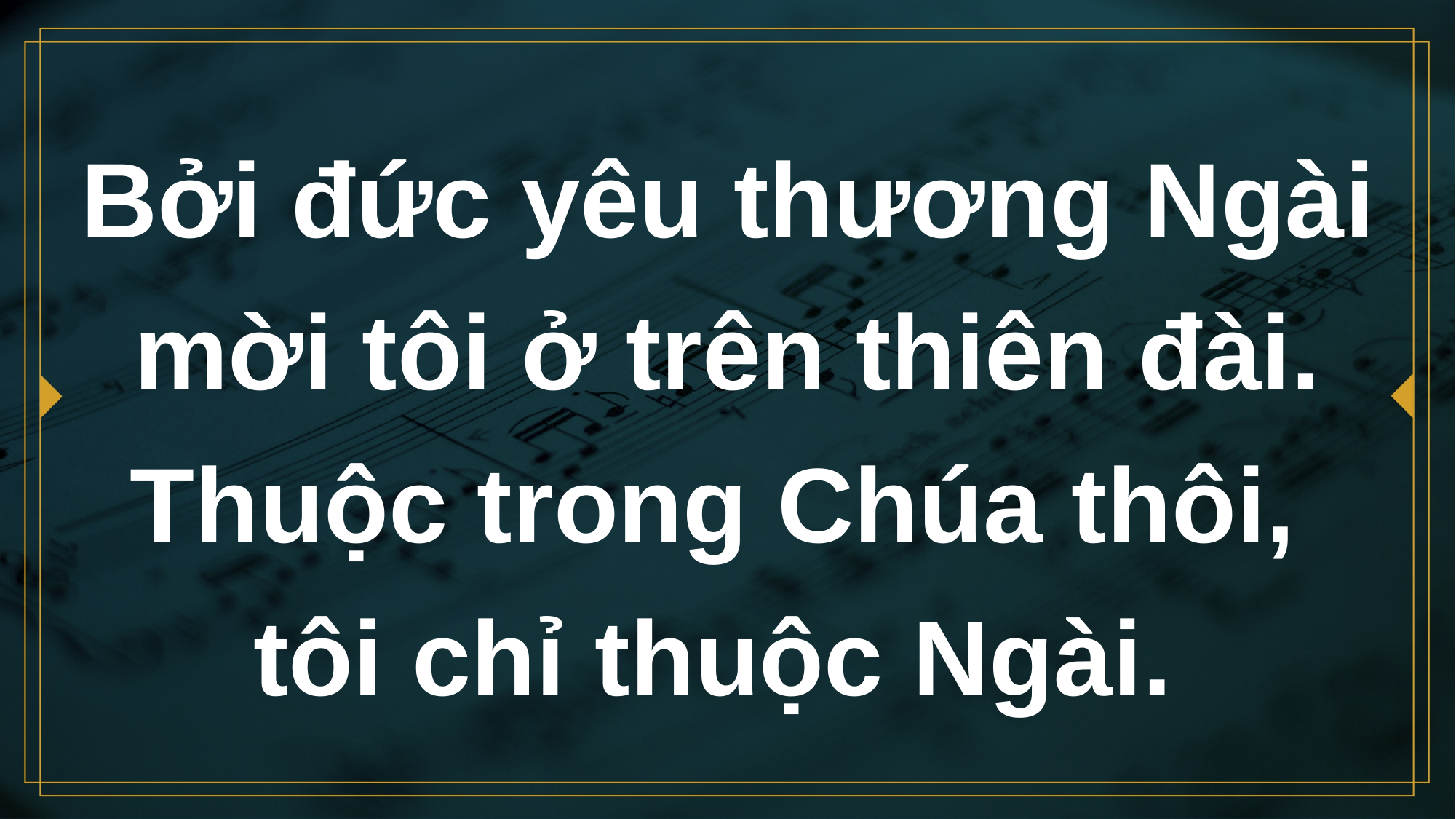

# Bởi đức yêu thương Ngài mời tôi ở trên thiên đài. Thuộc trong Chúa thôi, tôi chỉ thuộc Ngài.